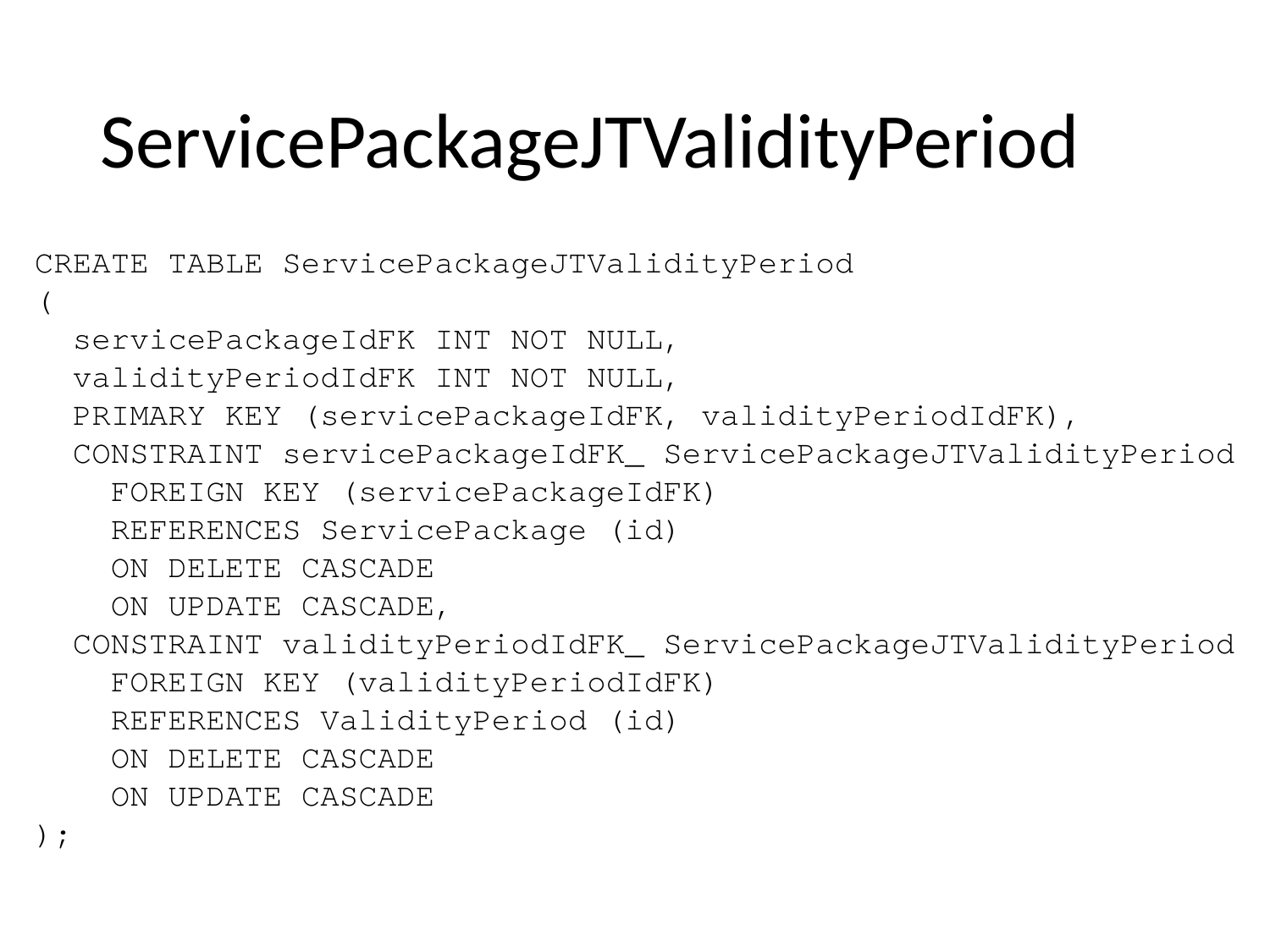

# ServicePackageJTValidityPeriod
CREATE TABLE ServicePackageJTValidityPeriod
(
  servicePackageIdFK INT NOT NULL,
  validityPeriodIdFK INT NOT NULL,
  PRIMARY KEY (servicePackageIdFK, validityPeriodIdFK),
  CONSTRAINT servicePackageIdFK_ ServicePackageJTValidityPeriod
    FOREIGN KEY (servicePackageIdFK)
    REFERENCES ServicePackage (id)
    ON DELETE CASCADE
    ON UPDATE CASCADE,
  CONSTRAINT validityPeriodIdFK_ ServicePackageJTValidityPeriod
    FOREIGN KEY (validityPeriodIdFK)
    REFERENCES ValidityPeriod (id)
    ON DELETE CASCADE
    ON UPDATE CASCADE
);